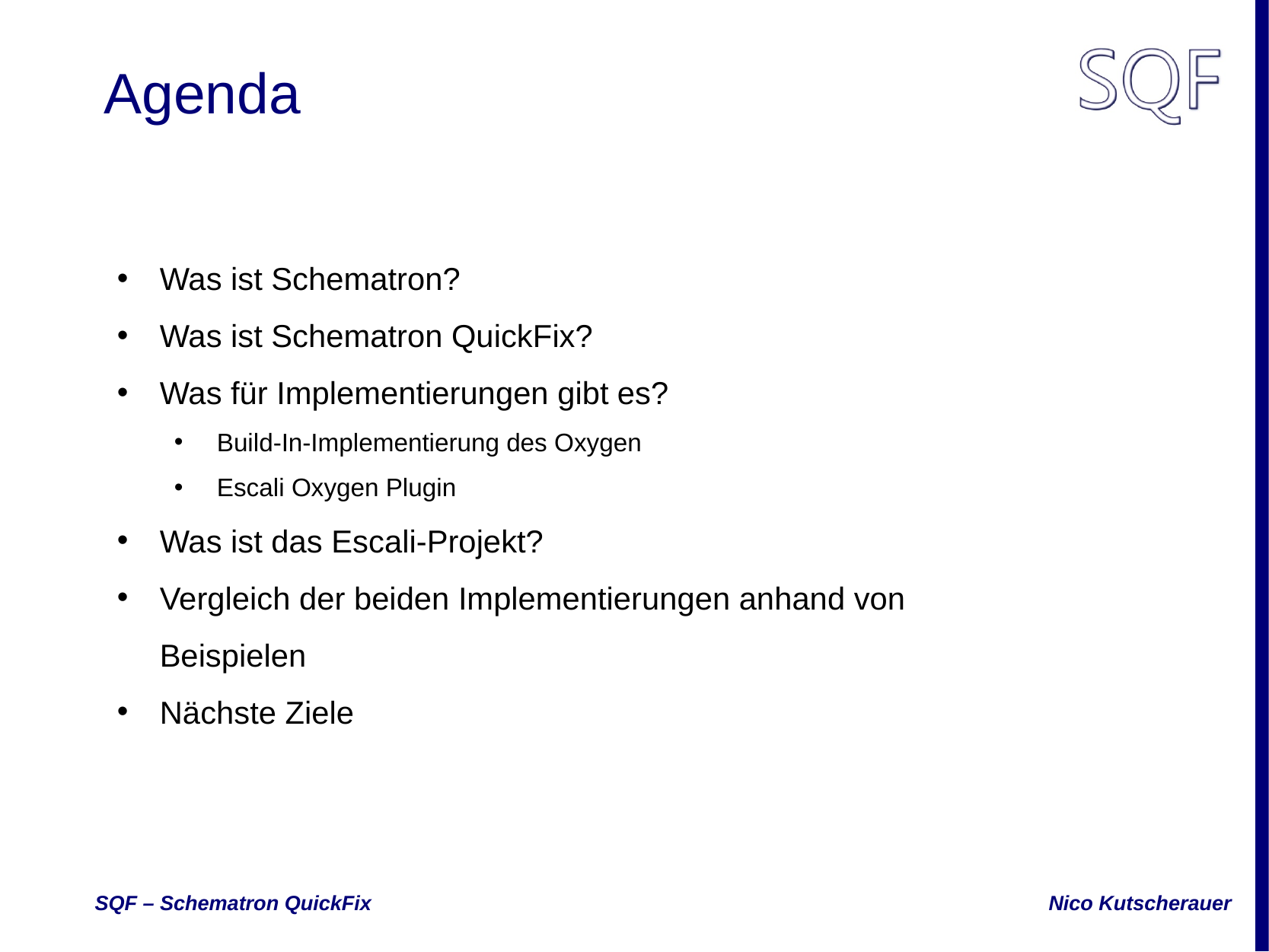

# Agenda

Was ist Schematron?
Was ist Schematron QuickFix?
Was für Implementierungen gibt es?
Build-In-Implementierung des Oxygen
Escali Oxygen Plugin
Was ist das Escali-Projekt?
Vergleich der beiden Implementierungen anhand von Beispielen
Nächste Ziele